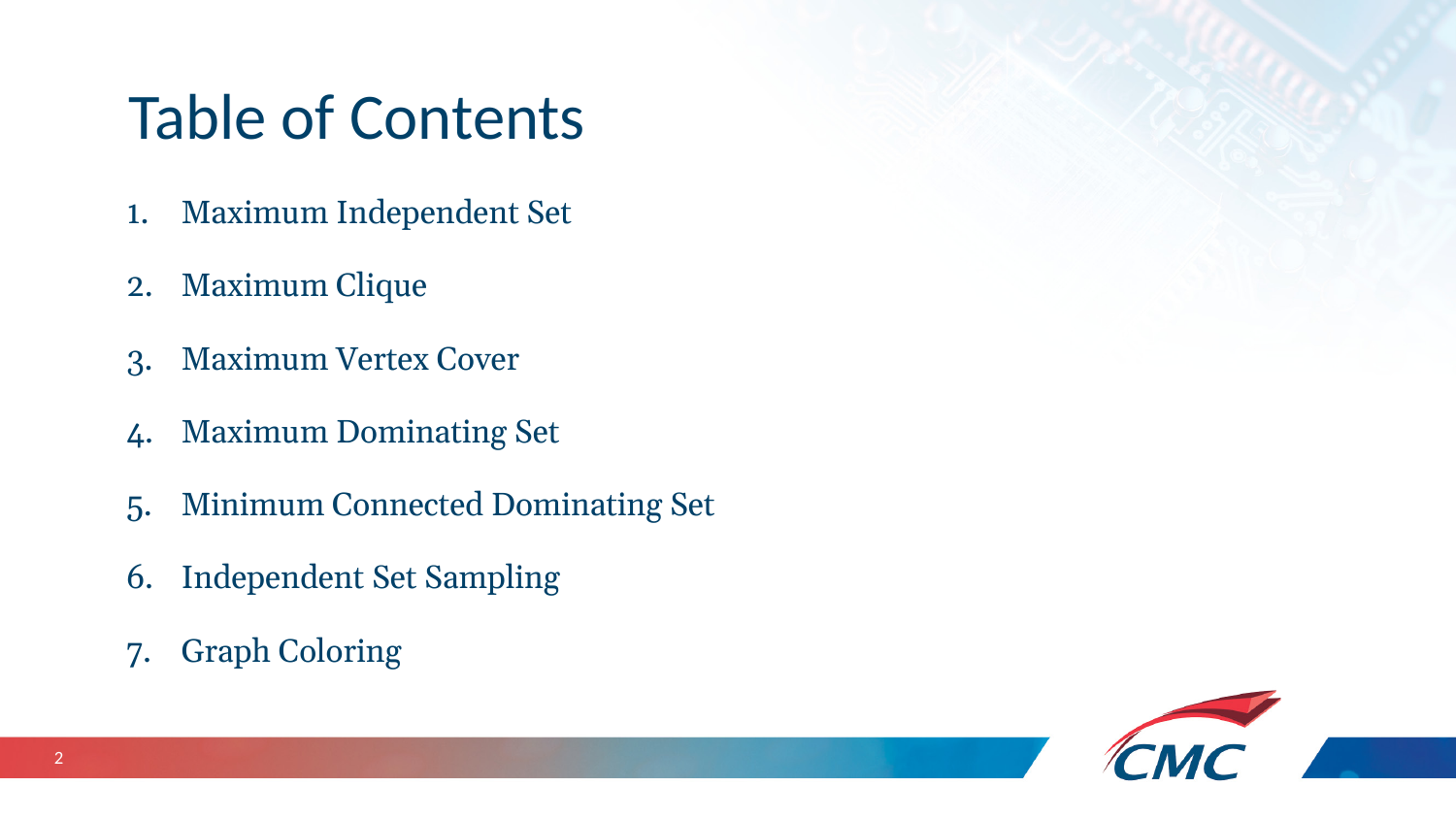

# Table of Contents
Maximum Independent Set
Maximum Clique
Maximum Vertex Cover
Maximum Dominating Set
Minimum Connected Dominating Set
Independent Set Sampling
Graph Coloring
2